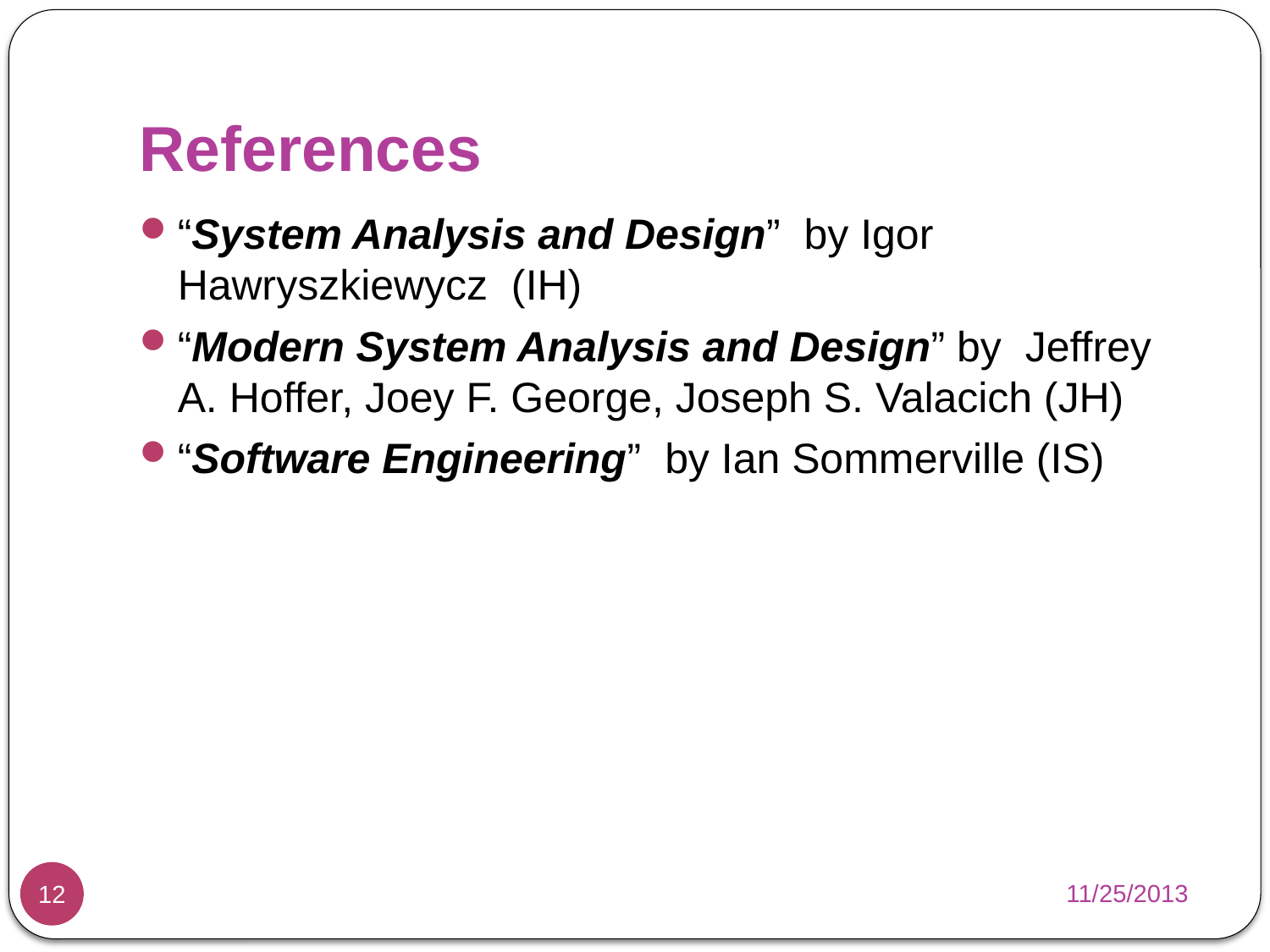

# References
“System Analysis and Design”  by Igor Hawryszkiewycz  (IH)
“Modern System Analysis and Design” by  Jeffrey A. Hoffer, Joey F. George, Joseph S. Valacich (JH)
“Software Engineering”  by Ian Sommerville (IS)

11/25/2013
12